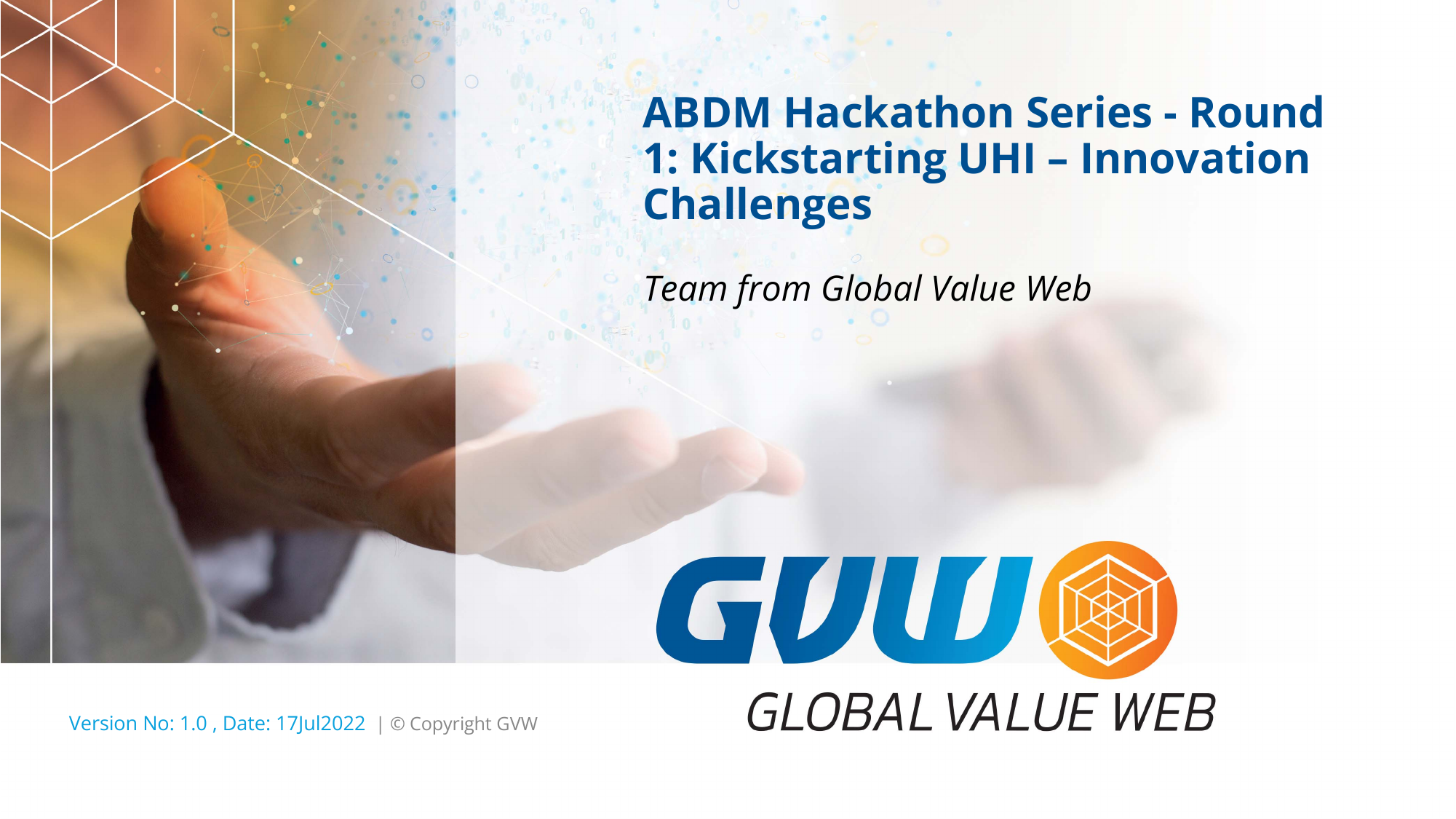

# ABDM Hackathon Series - Round 1: Kickstarting UHI – Innovation Challenges
Team from Global Value Web
Version No: 1.0 , Date: 17Jul2022
| © Copyright GVW